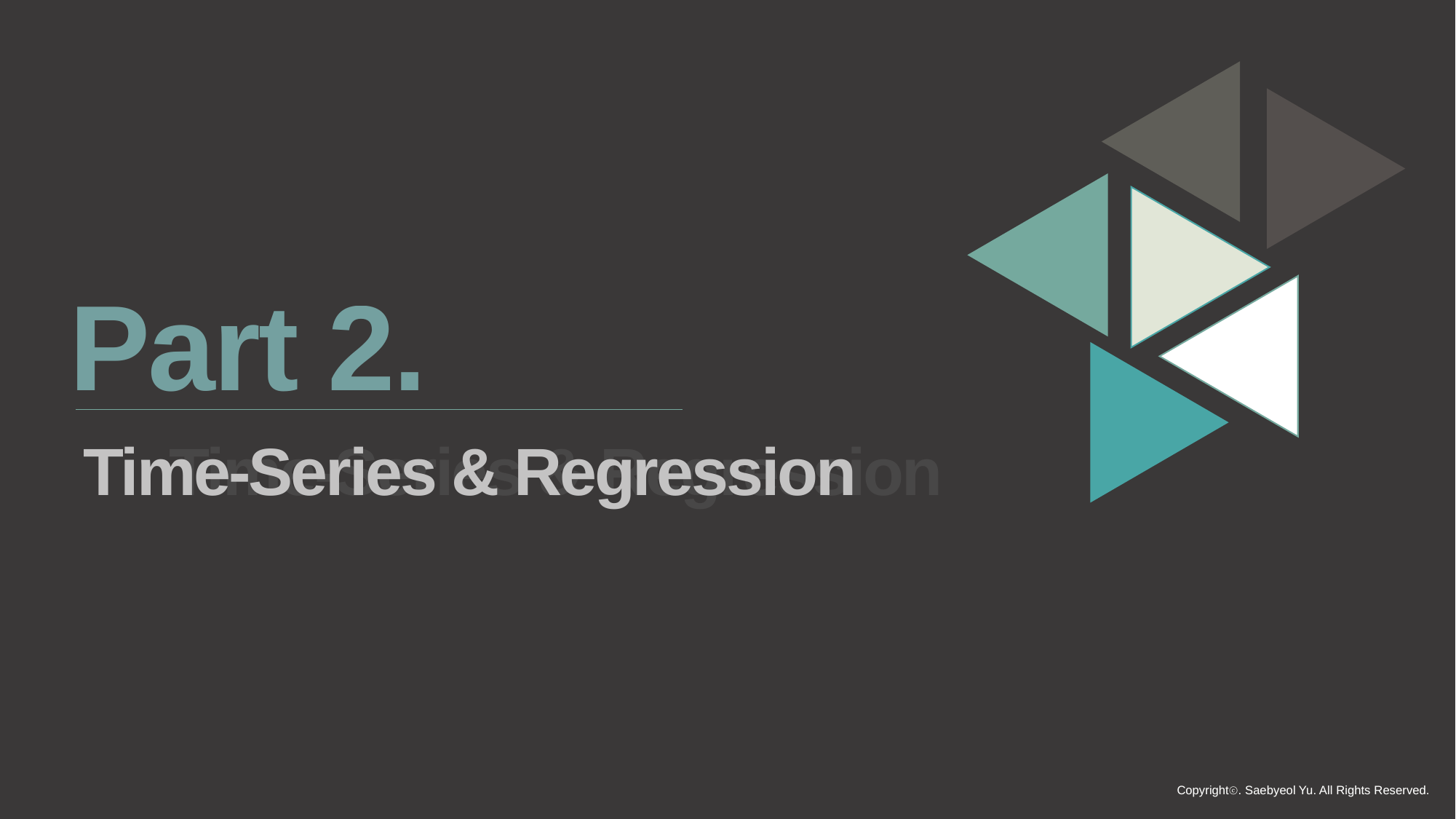

Part 2.
Time-Series & Regression
Time-Series & Regression

Copyrightⓒ. Saebyeol Yu. All Rights Reserved.